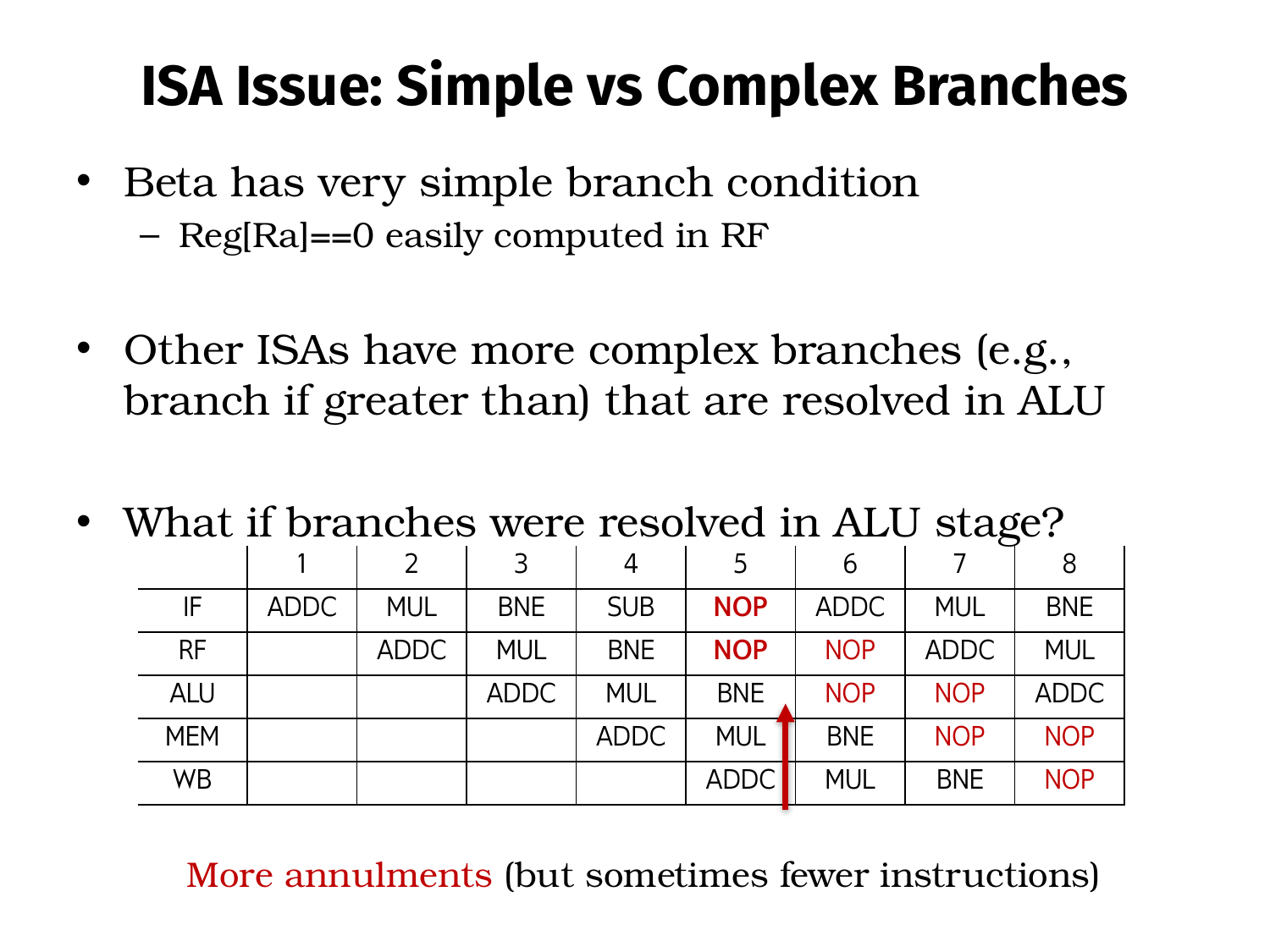

# ISA Issue: Simple vs Complex Branches
Beta has very simple branch condition
Reg[Ra]==0 easily computed in RF

Other ISAs have more complex branches (e.g., branch if greater than) that are resolved in ALU

What if branches were resolved in ALU stage?
|  | 1 | 2 | 3 | 4 | 5 | 6 | 7 | 8 |
| --- | --- | --- | --- | --- | --- | --- | --- | --- |
| IF | ADDC | MUL | BNE | SUB | NOP | ADDC | MUL | BNE |
| RF |  | ADDC | MUL | BNE | NOP | NOP | ADDC | MUL |
| ALU |  |  | ADDC | MUL | BNE | NOP | NOP | ADDC |
| MEM |  |  |  | ADDC | MUL | BNE | NOP | NOP |
| WB |  |  |  |  | ADDC | MUL | BNE | NOP |
More annulments (but sometimes fewer instructions)